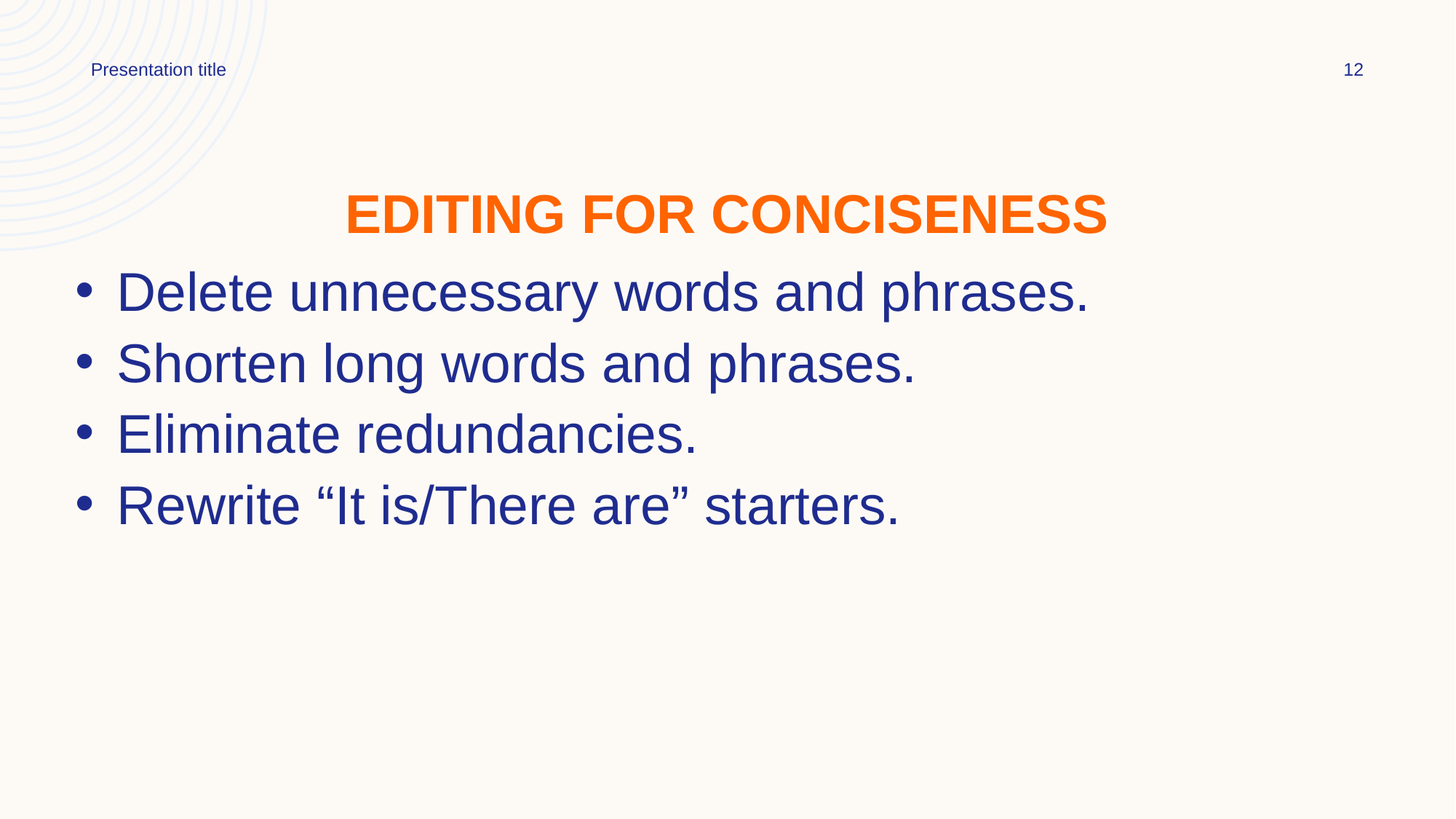

12
Presentation title
# EDITIng FoR ConCISEnESS
Delete unnecessary words and phrases.
Shorten long words and phrases.
Eliminate redundancies.
Rewrite “It is/There are” starters.